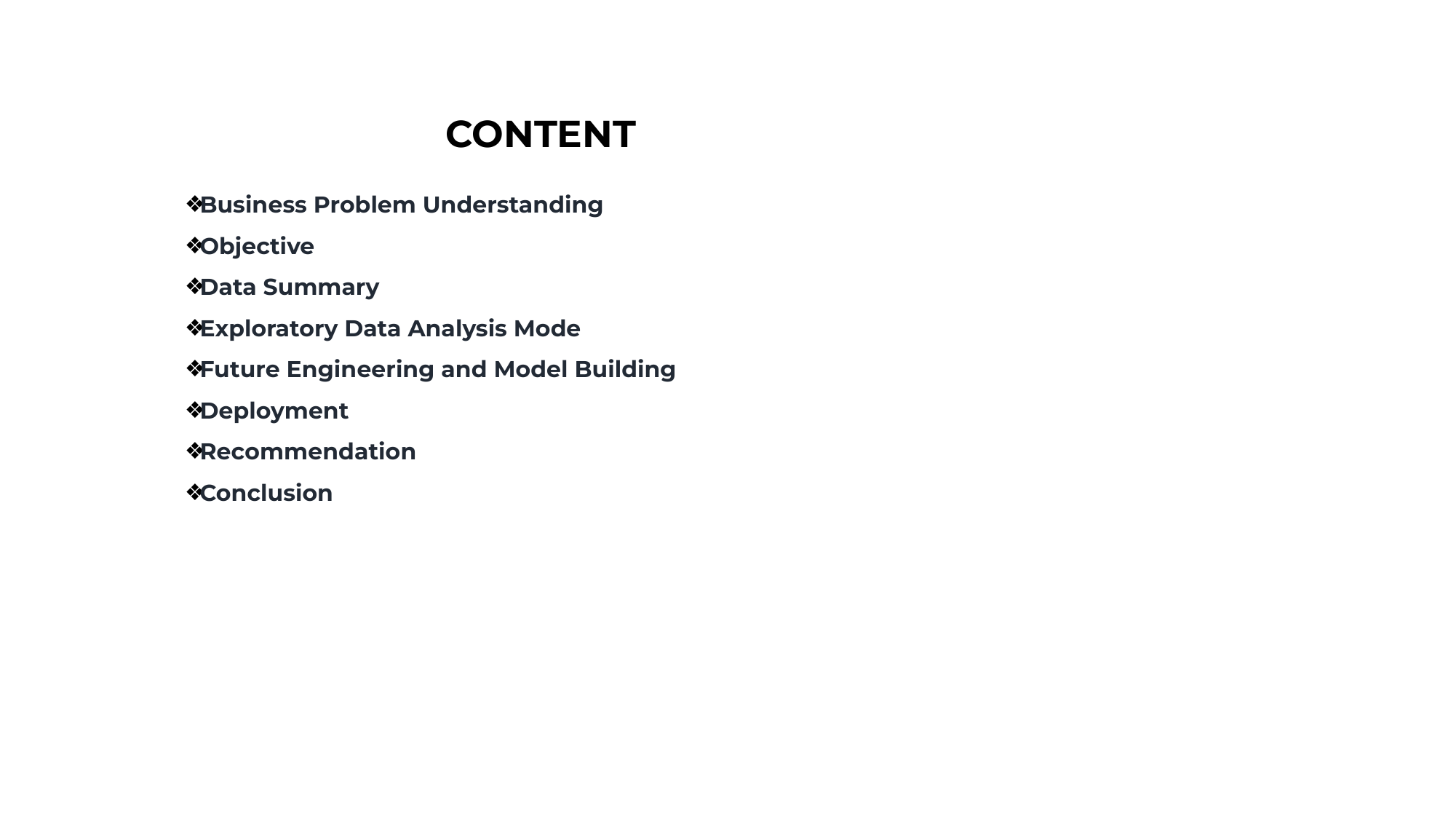

CONTENT
Business Problem Understanding
Objective
Data Summary
Exploratory Data Analysis Mode
Future Engineering and Model Building
Deployment
Recommendation
Conclusion